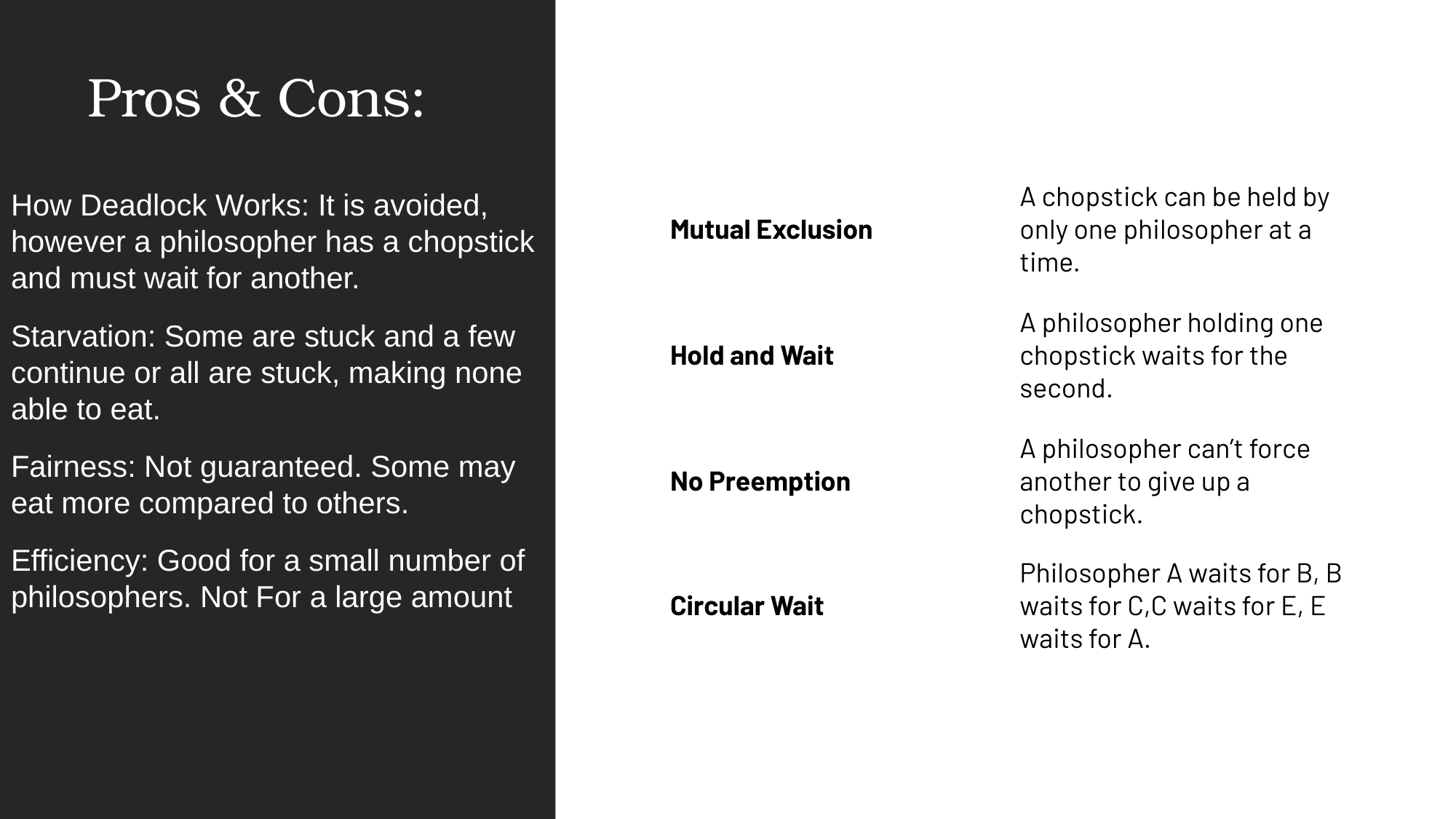

# Pros & Cons:
| Mutual Exclusion | A chopstick can be held by only one philosopher at a time. |
| --- | --- |
| Hold and Wait | A philosopher holding one chopstick waits for the second. |
| No Preemption | A philosopher can’t force another to give up a chopstick. |
| Circular Wait | Philosopher A waits for B, B waits for C,C waits for E, E waits for A. |
|  |  |
How Deadlock Works: It is avoided, however a philosopher has a chopstick and must wait for another.
Starvation: Some are stuck and a few continue or all are stuck, making none able to eat.
Fairness: Not guaranteed. Some may eat more compared to others.
Efficiency: Good for a small number of philosophers. Not For a large amount